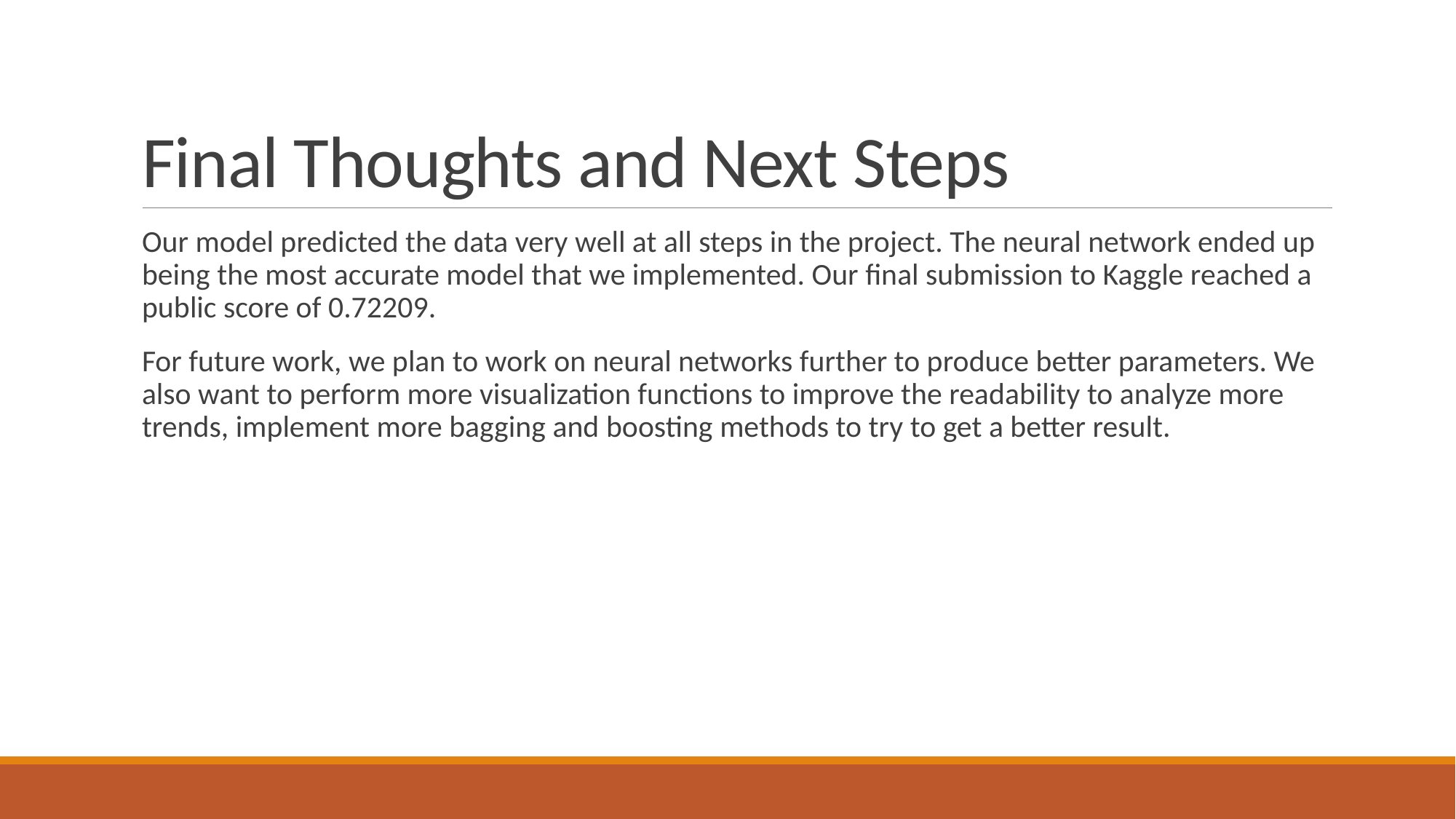

# Final Thoughts and Next Steps
Our model predicted the data very well at all steps in the project. The neural network ended up being the most accurate model that we implemented. Our final submission to Kaggle reached a public score of 0.72209.
For future work, we plan to work on neural networks further to produce better parameters. We also want to perform more visualization functions to improve the readability to analyze more trends, implement more bagging and boosting methods to try to get a better result.